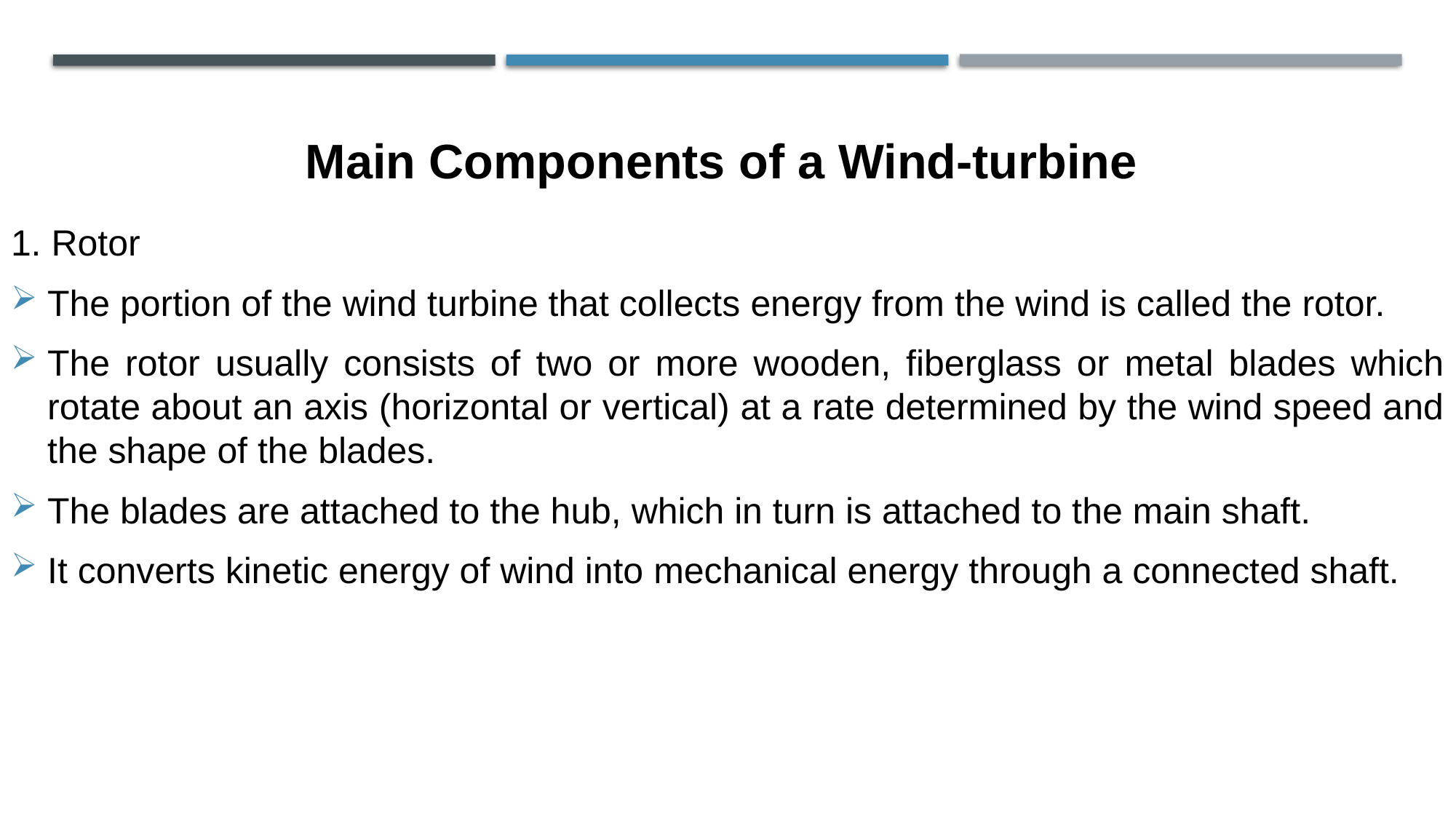

# Main Components of a Wind-turbine
1. Rotor
The portion of the wind turbine that collects energy from the wind is called the rotor.
The rotor usually consists of two or more wooden, fiberglass or metal blades which rotate about an axis (horizontal or vertical) at a rate determined by the wind speed and the shape of the blades.
The blades are attached to the hub, which in turn is attached to the main shaft.
It converts kinetic energy of wind into mechanical energy through a connected shaft.